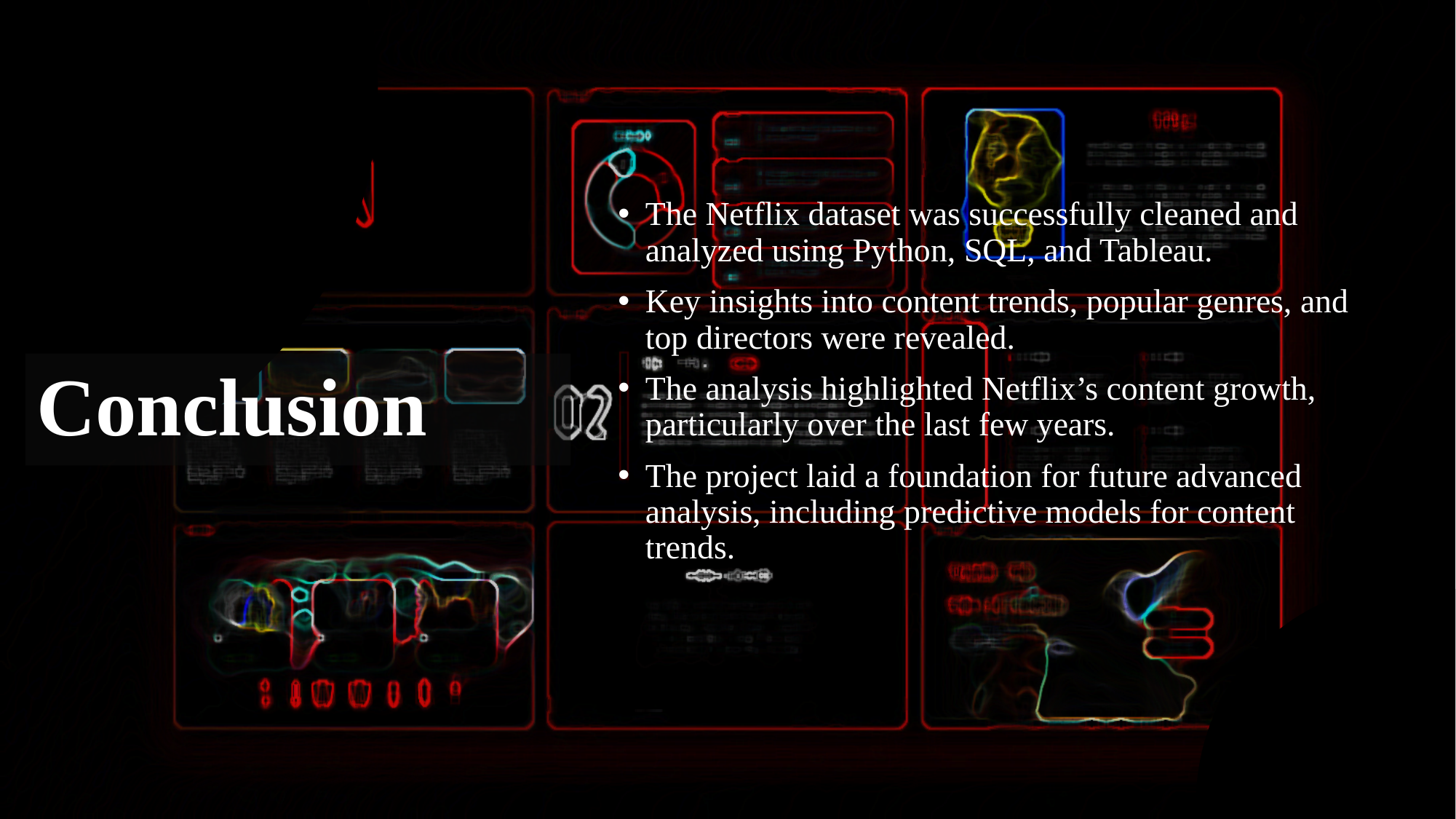

The Netflix dataset was successfully cleaned and analyzed using Python, SQL, and Tableau.
Key insights into content trends, popular genres, and top directors were revealed.
The analysis highlighted Netflix’s content growth, particularly over the last few years.
The project laid a foundation for future advanced analysis, including predictive models for content trends.
# Conclusion